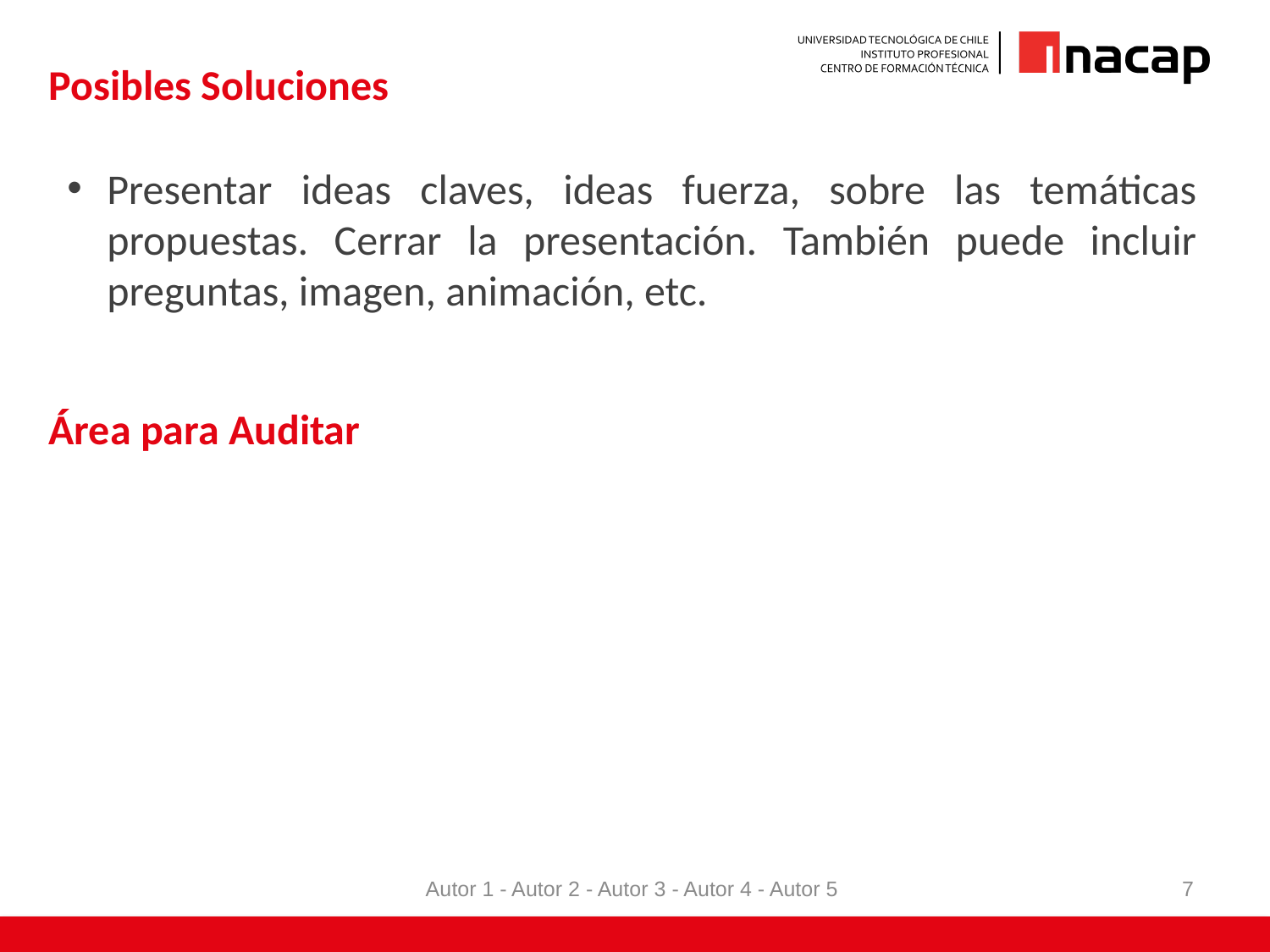

# Posibles Soluciones
Presentar ideas claves, ideas fuerza, sobre las temáticas propuestas. Cerrar la presentación. También puede incluir preguntas, imagen, animación, etc.
Área para Auditar
Autor 1 - Autor 2 - Autor 3 - Autor 4 - Autor 5
7